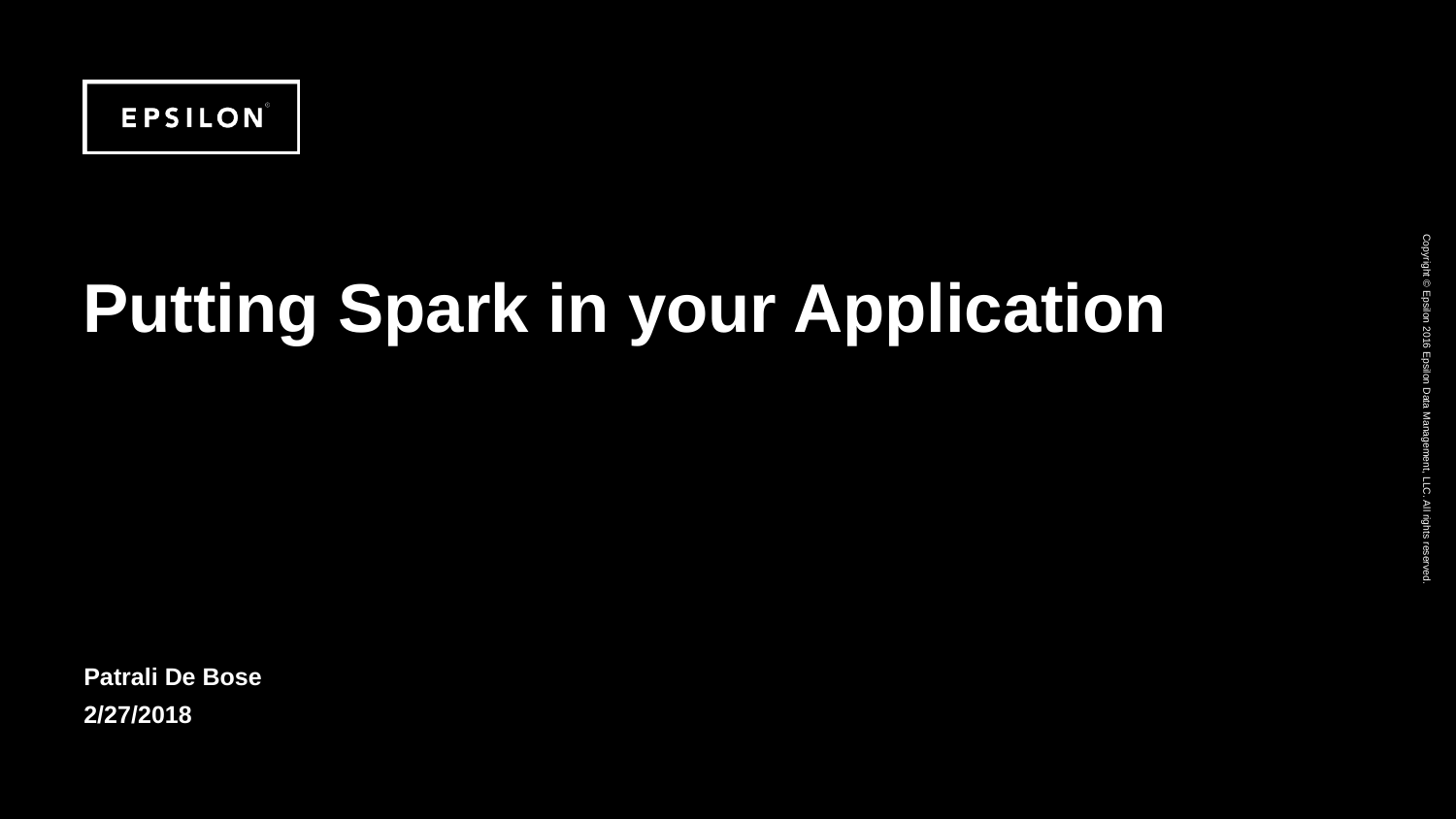

# Putting Spark in your Application
Patrali De Bose
2/27/2018